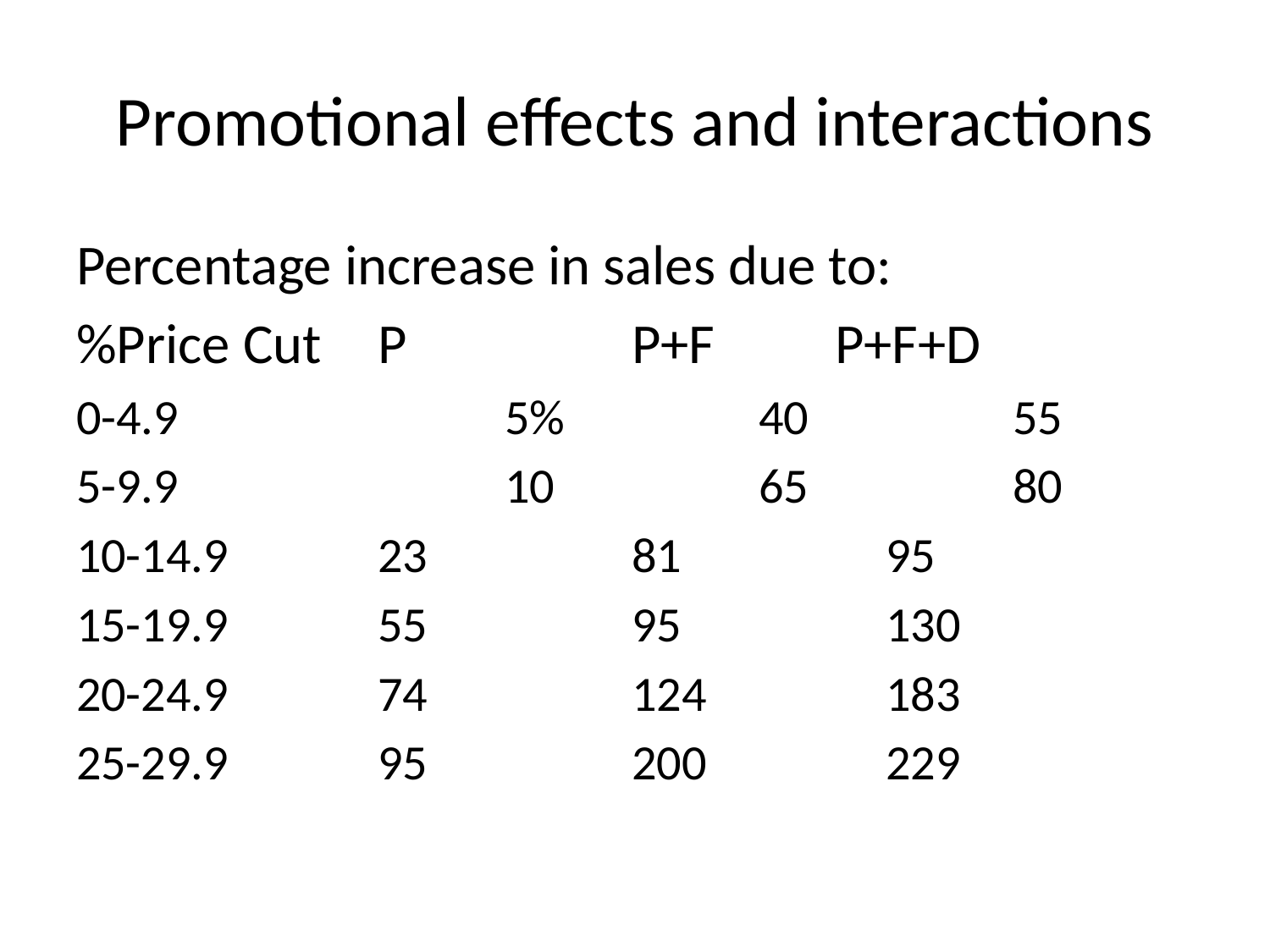

# Promotional effects and interactions
Percentage increase in sales due to:
%Price Cut	P		P+F	      P+F+D
0-4.9			5%		40		55
5-9.9			10		65		80
10-14.9		23		81		95
15-19.9		55		95		130
20-24.9		74		124		183
25-29.9		95		200		229